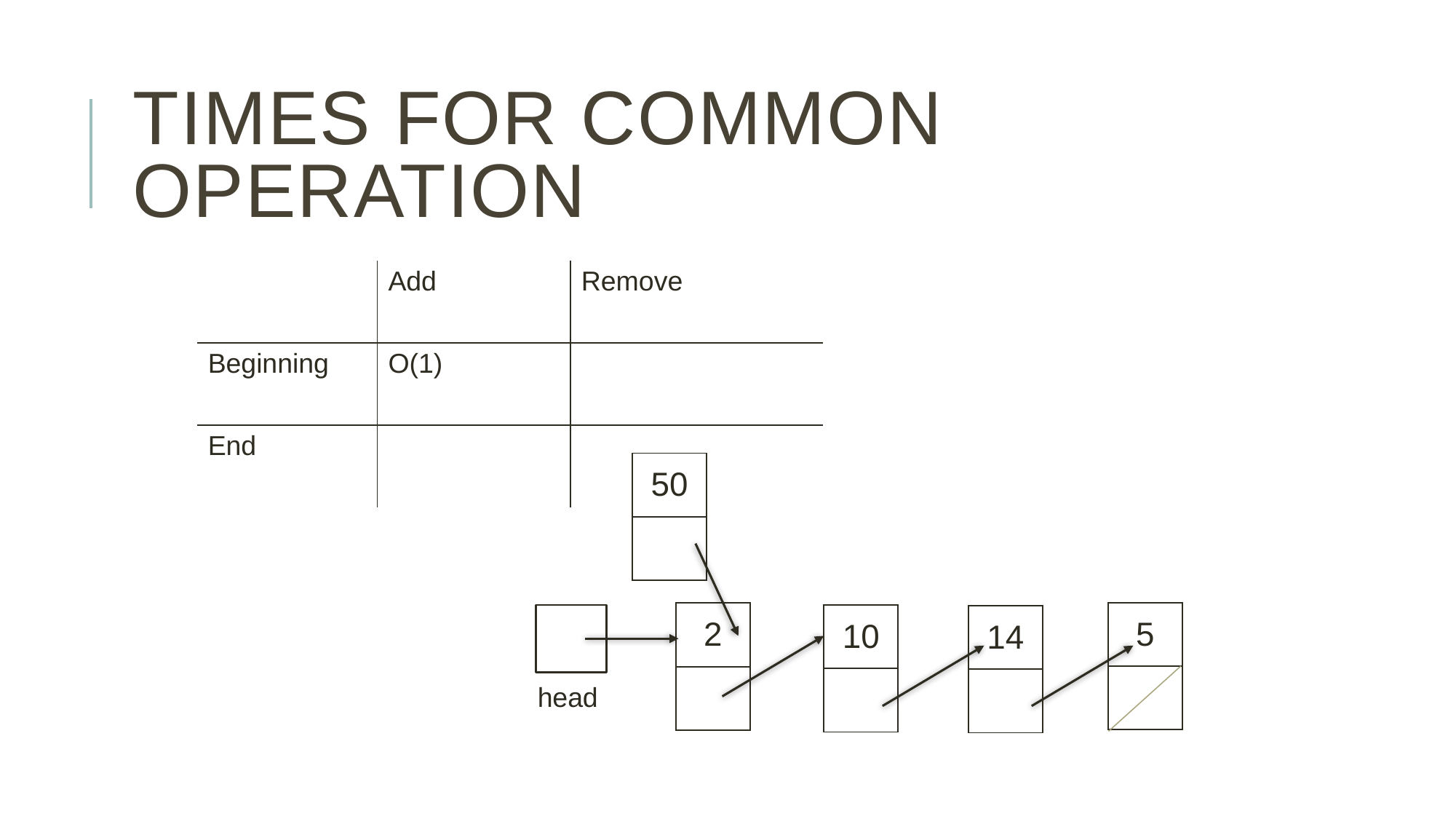

# Times for Common operation
|  | Add | Remove |
| --- | --- | --- |
| Beginning | O(1) |  |
| End |  |  |

| 50 |
| --- |
|  |
| 5 |
| --- |
|  |
| 2 |
| --- |
|  |

head
| 10 |
| --- |
|  |
| 14 |
| --- |
|  |